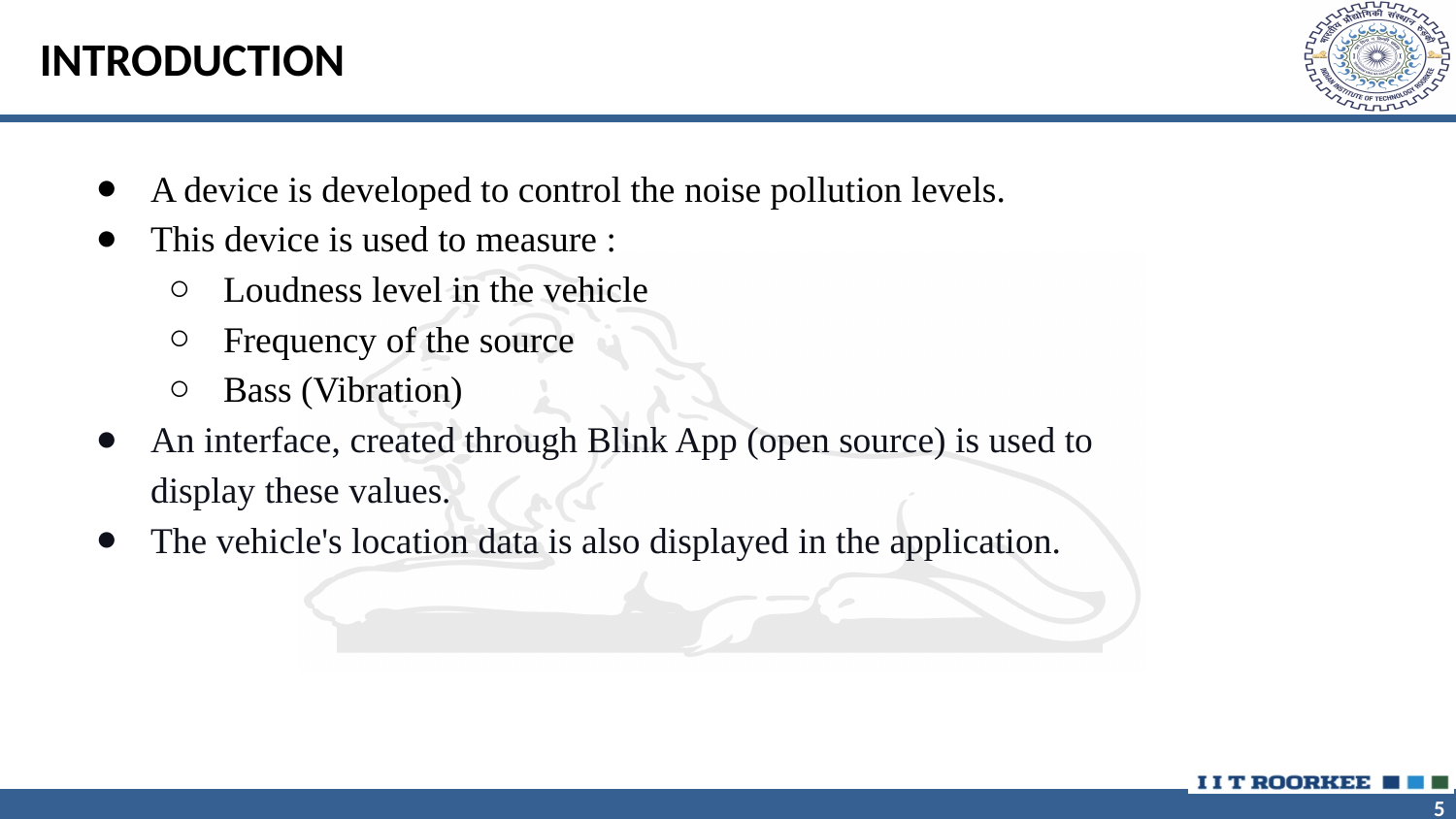

# INTRODUCTION
A device is developed to control the noise pollution levels.
This device is used to measure :
Loudness level in the vehicle
Frequency of the source
Bass (Vibration)
An interface, created through Blink App (open source) is used to display these values.
The vehicle's location data is also displayed in the application.